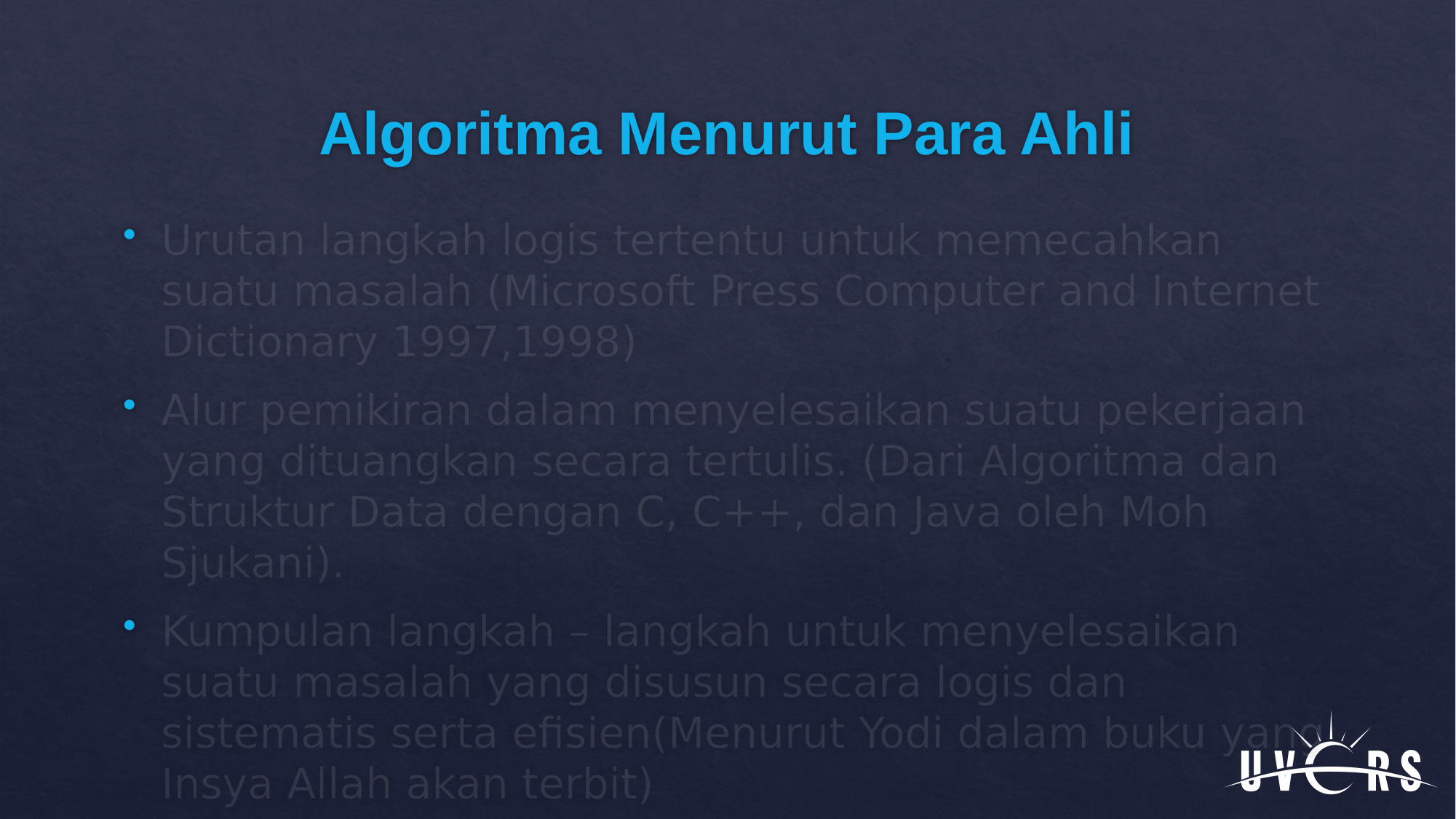

# Algoritma Menurut Para Ahli
Urutan langkah logis tertentu untuk memecahkan suatu masalah (Microsoft Press Computer and Internet Dictionary 1997,1998)
Alur pemikiran dalam menyelesaikan suatu pekerjaan yang dituangkan secara tertulis. (Dari Algoritma dan Struktur Data dengan C, C++, dan Java oleh Moh Sjukani).
Kumpulan langkah – langkah untuk menyelesaikan suatu masalah yang disusun secara logis dan sistematis serta efisien(Menurut Yodi dalam buku yang Insya Allah akan terbit)